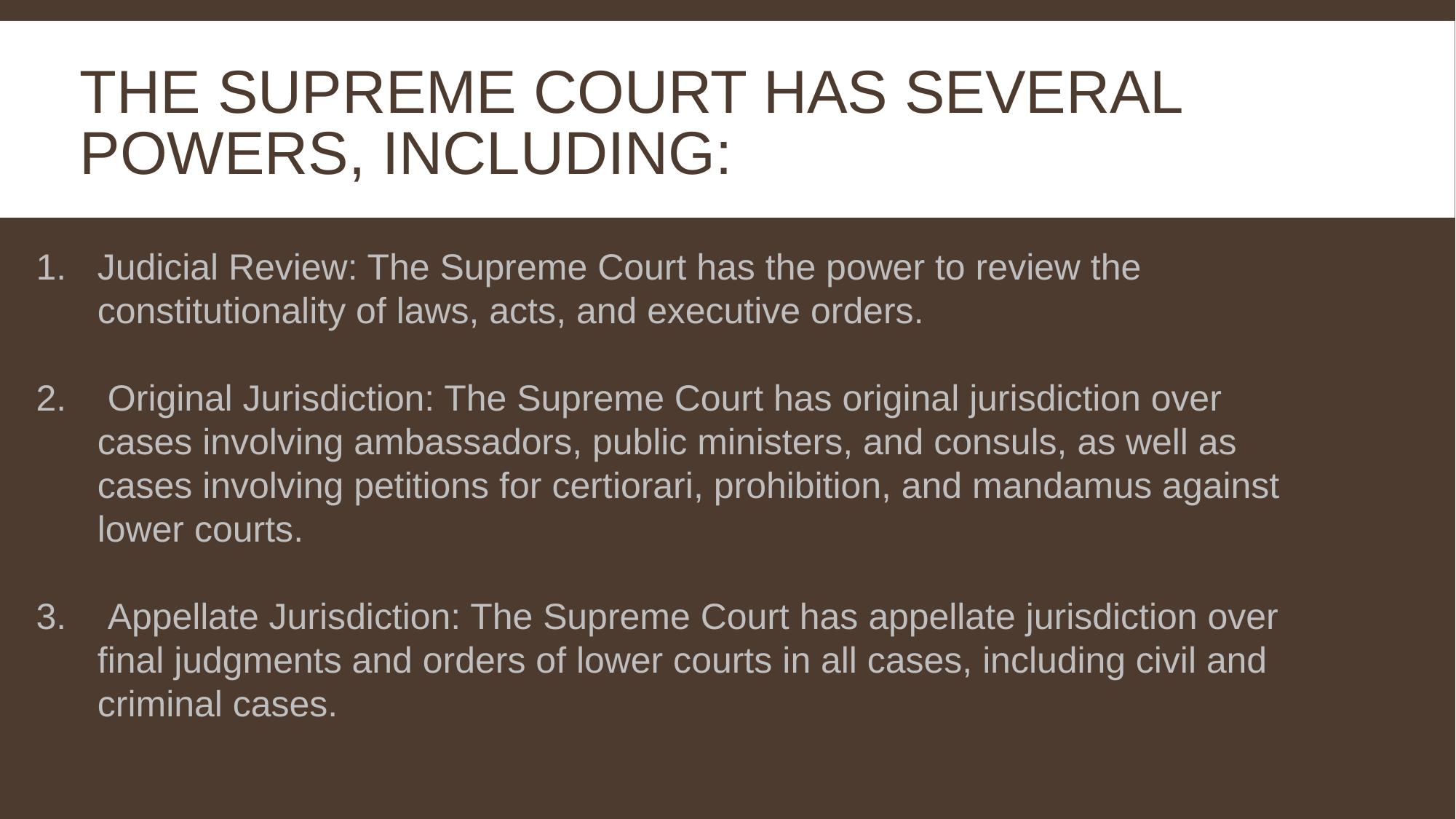

# the Supreme Court has several powers, including:
Judicial Review: The Supreme Court has the power to review the constitutionality of laws, acts, and executive orders.

 Original Jurisdiction: The Supreme Court has original jurisdiction over cases involving ambassadors, public ministers, and consuls, as well as cases involving petitions for certiorari, prohibition, and mandamus against lower courts.

 Appellate Jurisdiction: The Supreme Court has appellate jurisdiction over final judgments and orders of lower courts in all cases, including civil and criminal cases.